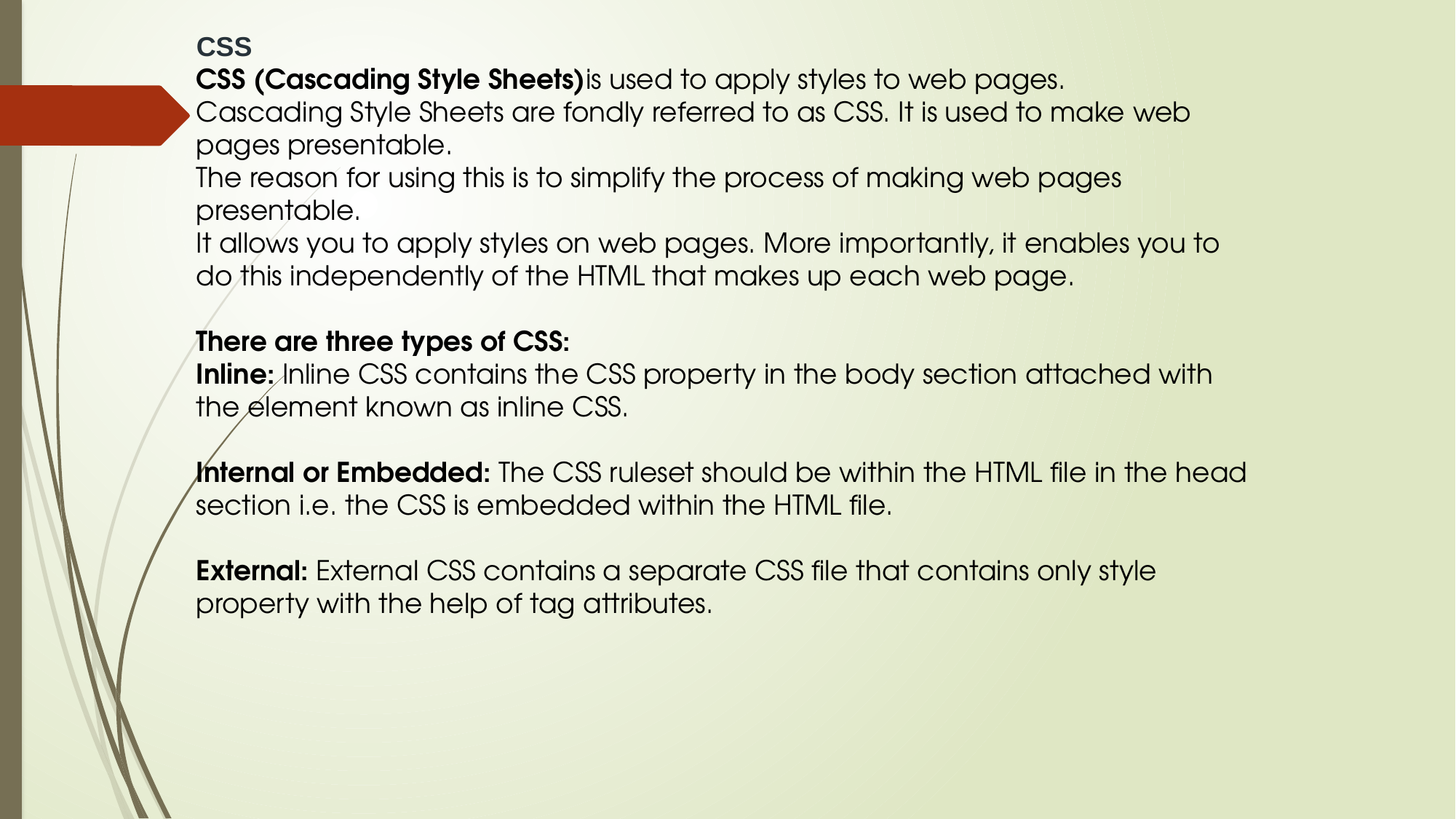

CSS
CSS (Cascading Style Sheets)is used to apply styles to web pages.
Cascading Style Sheets are fondly referred to as CSS. It is used to make web pages presentable.
The reason for using this is to simplify the process of making web pages presentable.
It allows you to apply styles on web pages. More importantly, it enables you to do this independently of the HTML that makes up each web page.

There are three types of CSS:
Inline: Inline CSS contains the CSS property in the body section attached with the element known as inline CSS.

Internal or Embedded: The CSS ruleset should be within the HTML file in the head section i.e. the CSS is embedded within the HTML file.

External: External CSS contains a separate CSS file that contains only style property with the help of tag attributes.